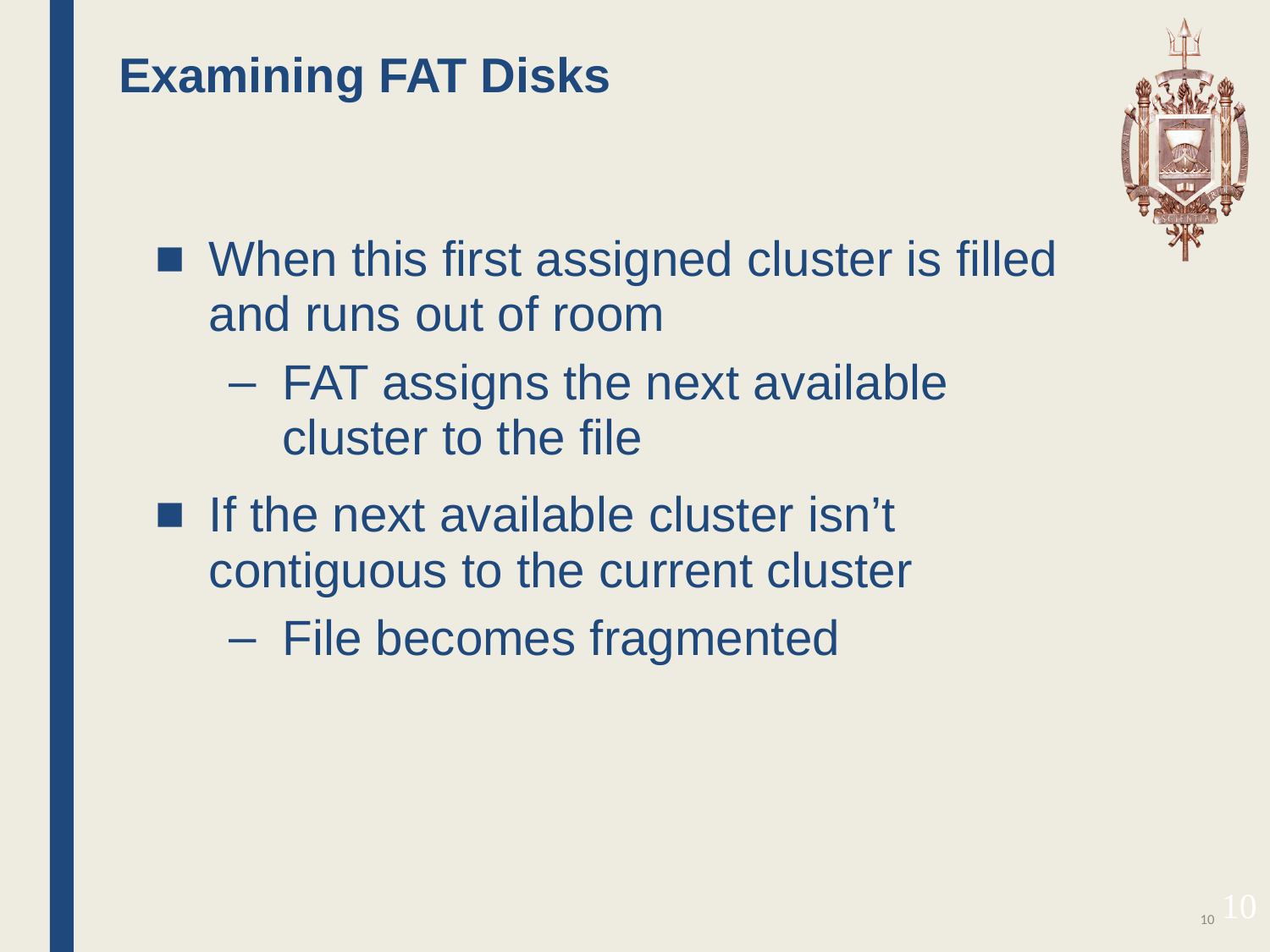

# Examining FAT Disks
When this first assigned cluster is filled and runs out of room
FAT assigns the next available cluster to the file
If the next available cluster isn’t contiguous to the current cluster
File becomes fragmented
10